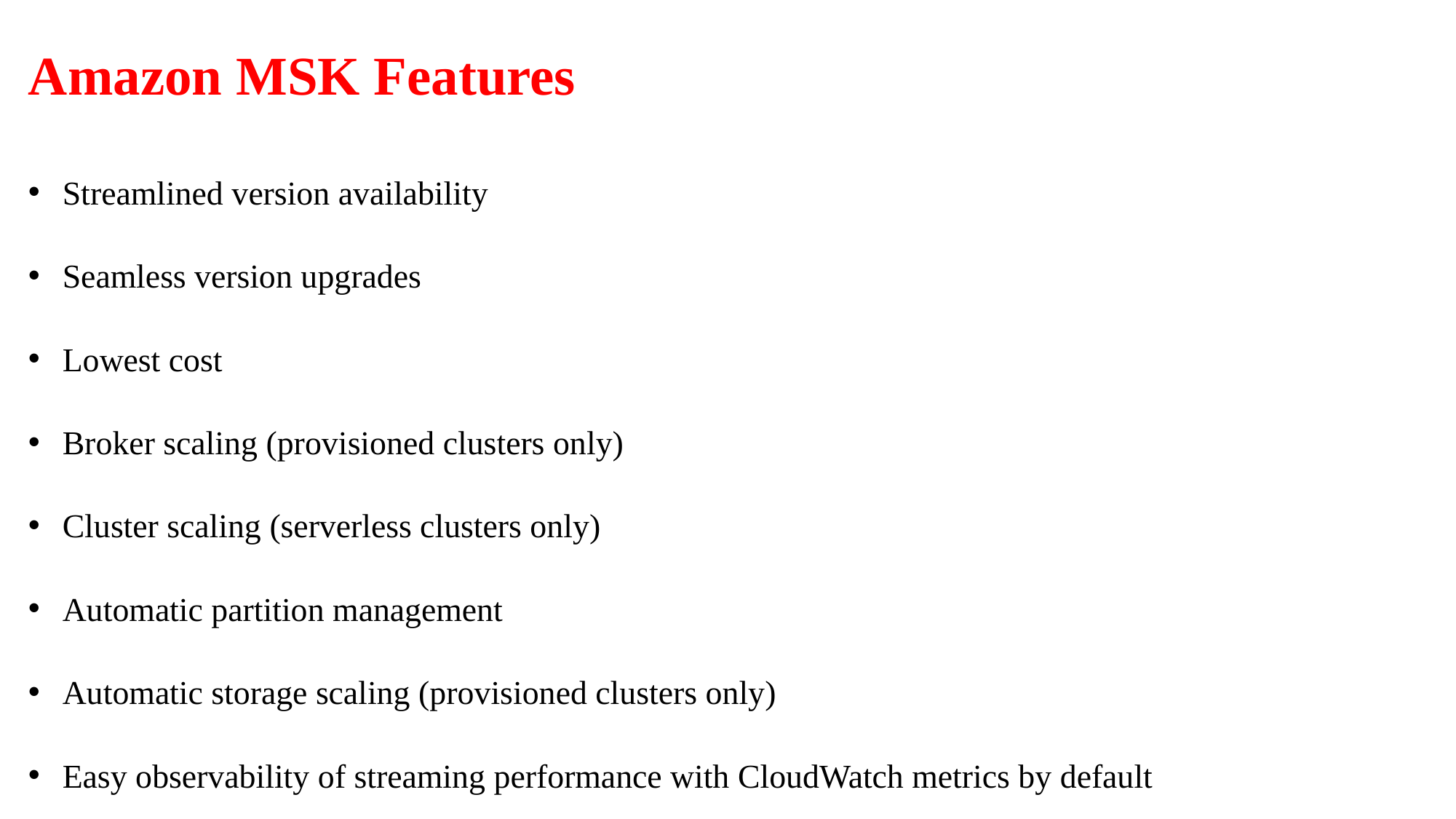

Amazon MSK Features
Streamlined version availability
Seamless version upgrades
Lowest cost
Broker scaling (provisioned clusters only)
Cluster scaling (serverless clusters only)
Automatic partition management
Automatic storage scaling (provisioned clusters only)
Easy observability of streaming performance with CloudWatch metrics by default